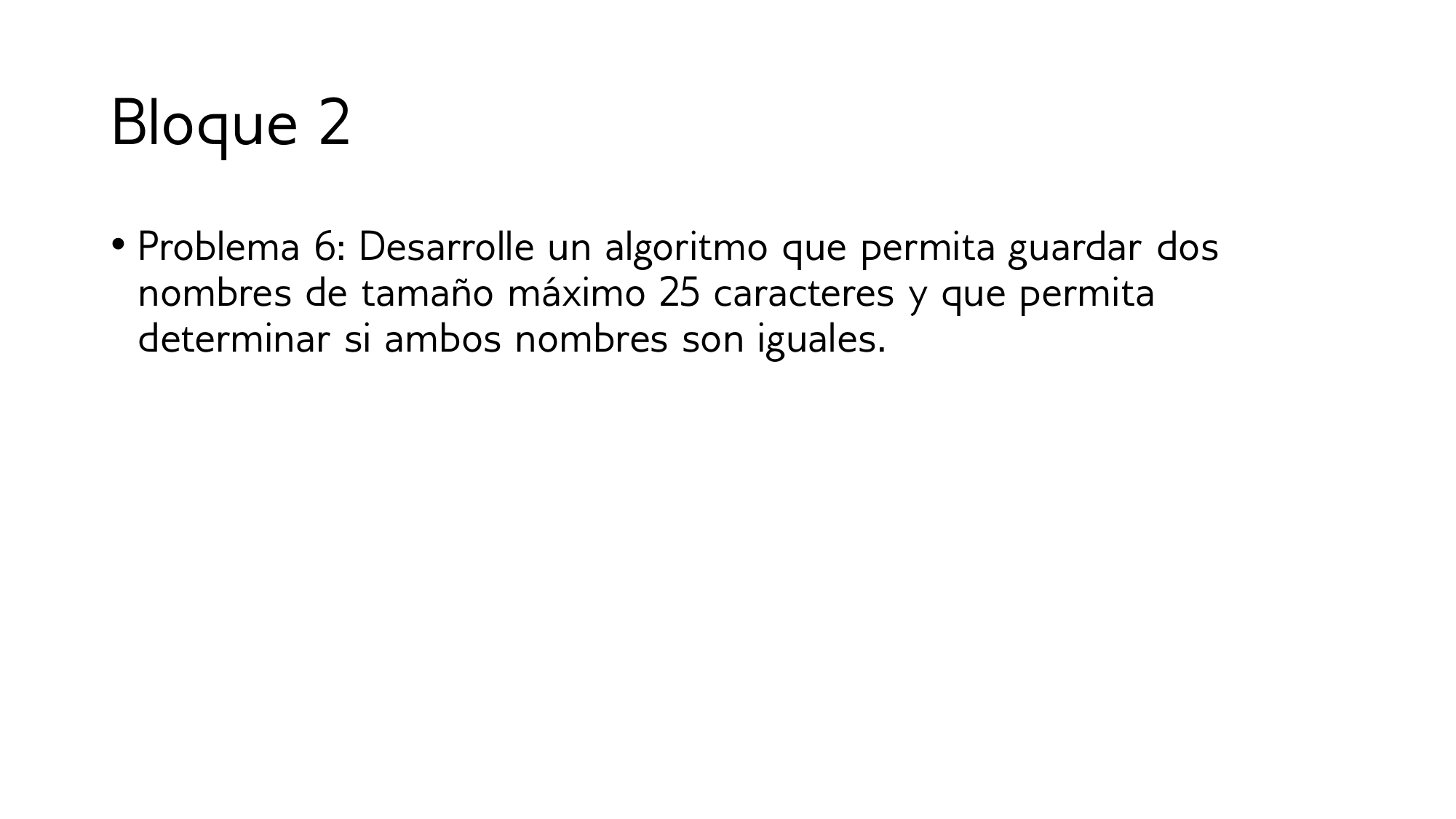

# Bloque 2
Problema 6: Desarrolle un algoritmo que permita guardar dos nombres de tamaño máximo 25 caracteres y que permita determinar si ambos nombres son iguales.